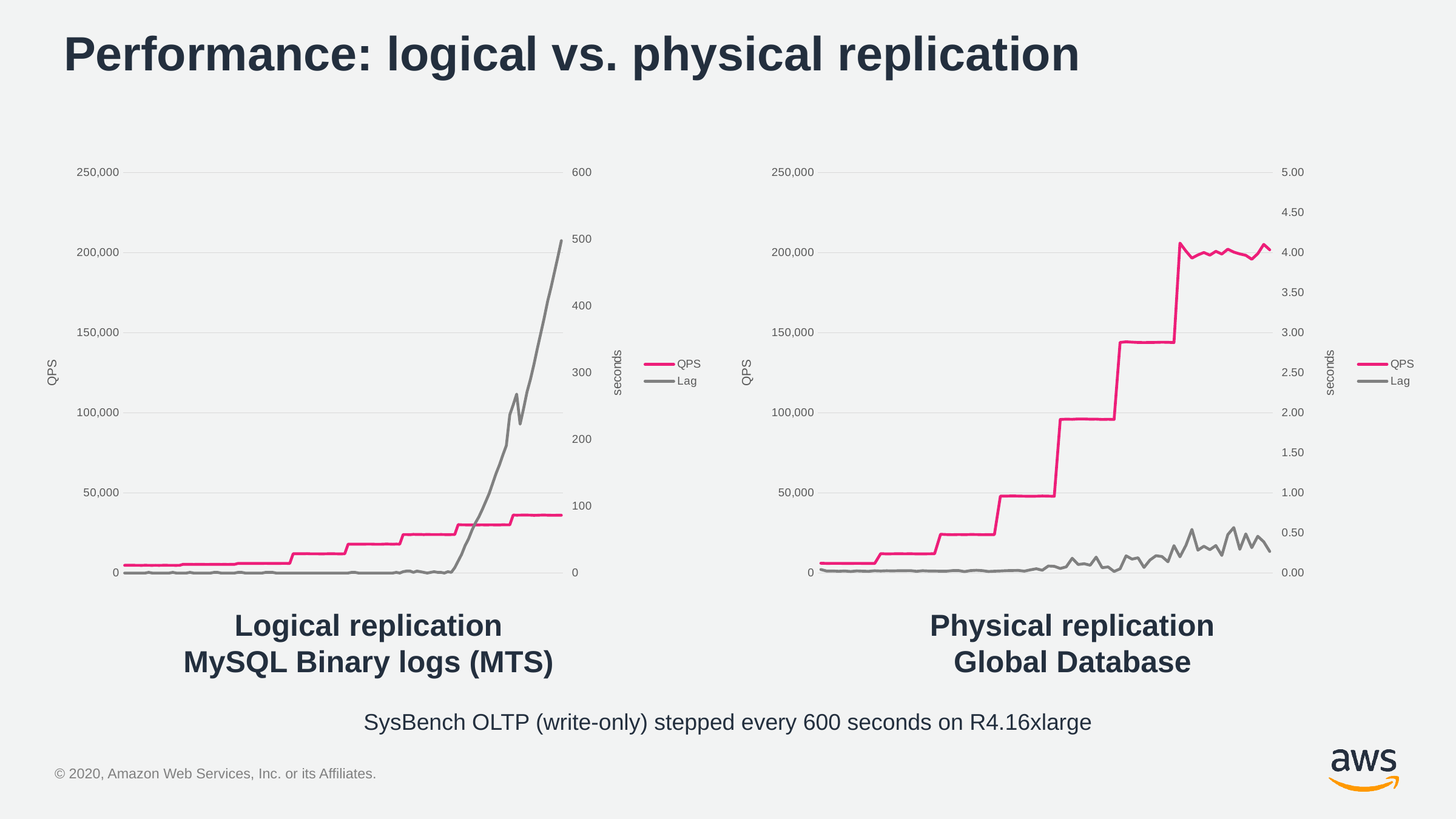

# Performance: logical vs. physical replication

### Chart

| Category | QPS | Lag |
|---|---|---|

### Chart

| Category | QPS | Lag |
|---|---|---|
Logical replication
MySQL Binary logs (MTS)
Physical replication
Global Database
SysBench OLTP (write-only) stepped every 600 seconds on R4.16xlarge